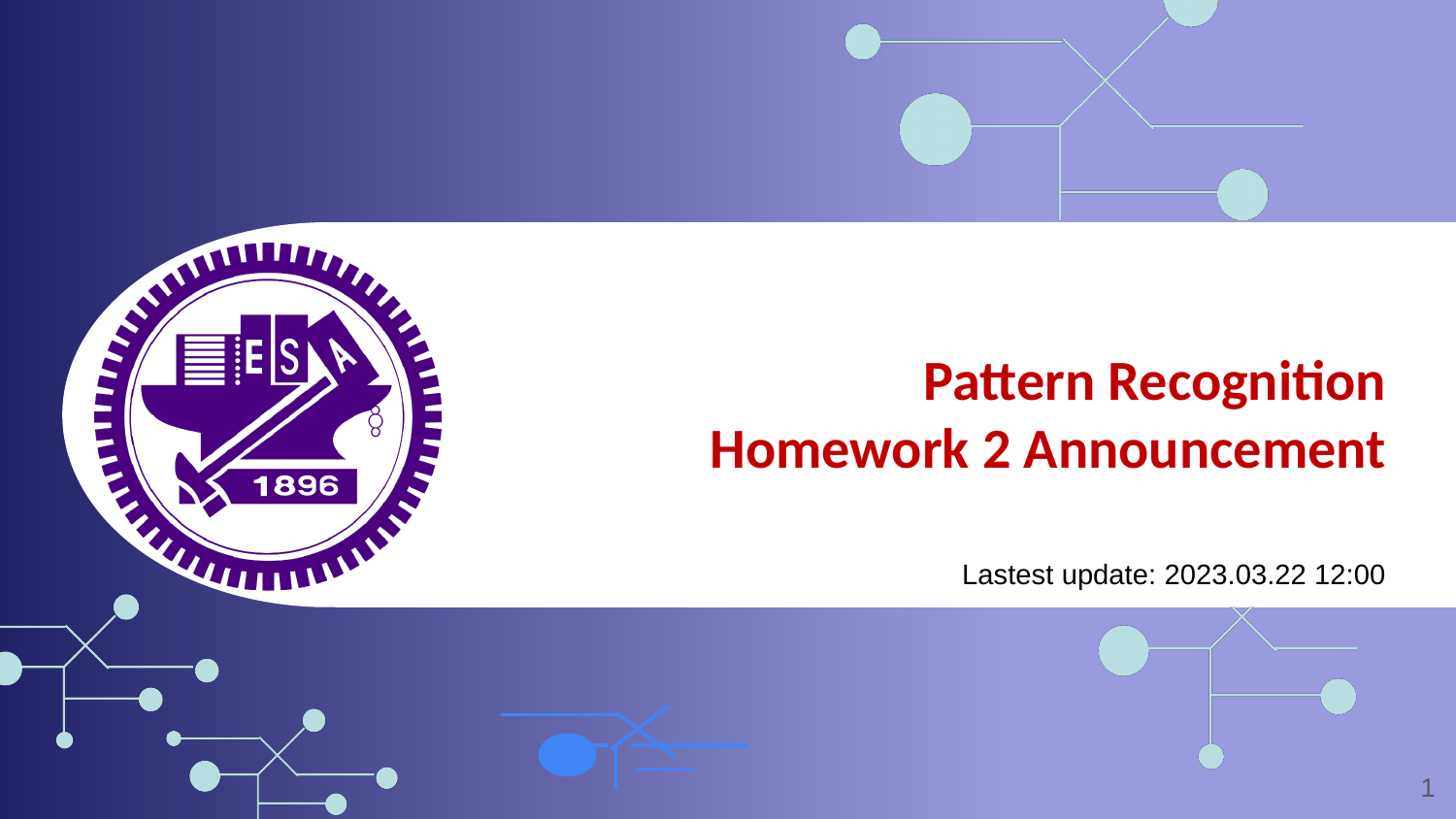

Pattern Recognition
Homework 2 Announcement
Lastest update: 2023.03.22 12:00
1